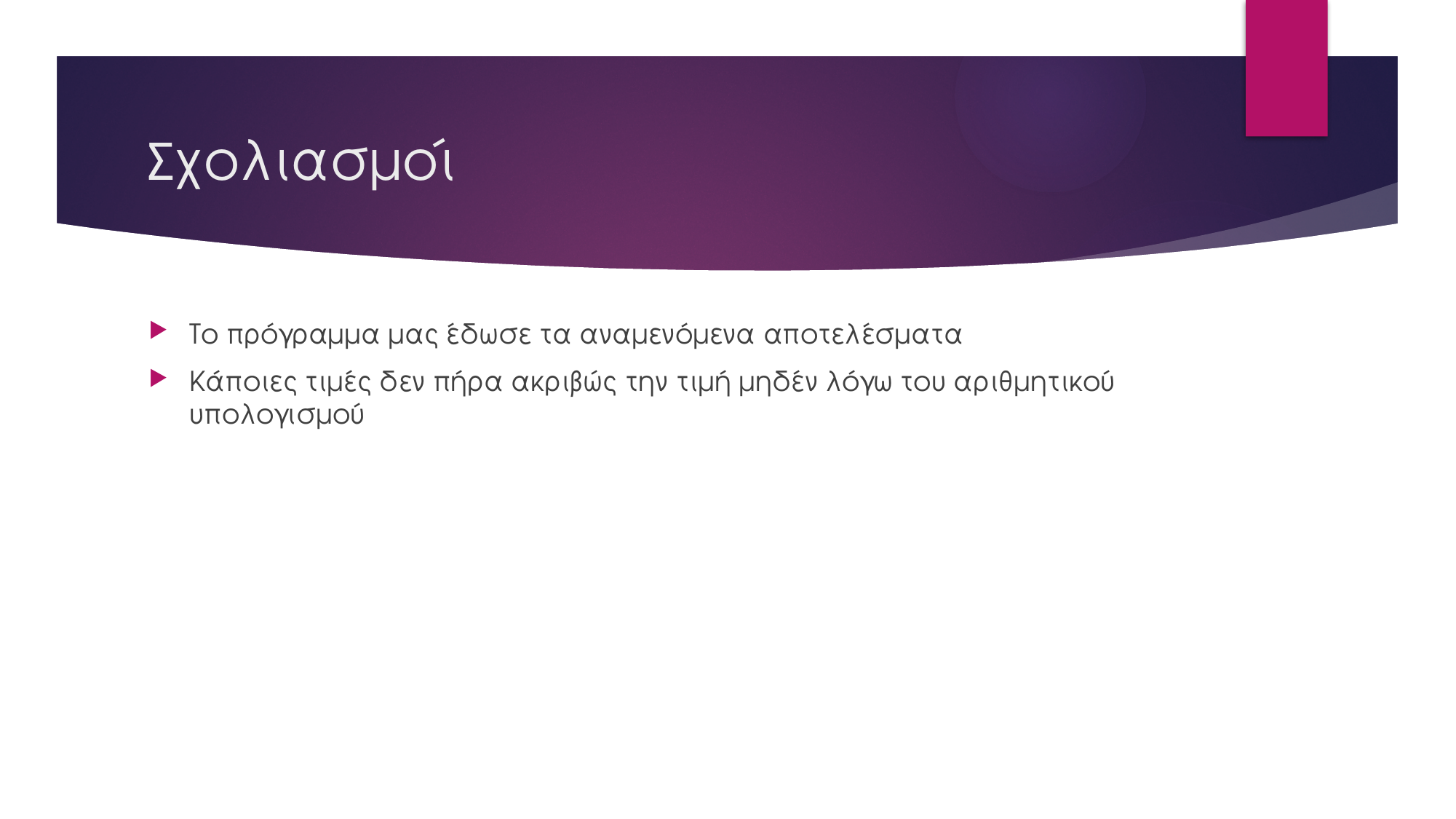

# Σχολιασμοί
Το πρόγραμμα μας έδωσε τα αναμενόμενα αποτελέσματα
Κάποιες τιμές δεν πήρα ακριβώς την τιμή μηδέν λόγω του αριθμητικού υπολογισμού